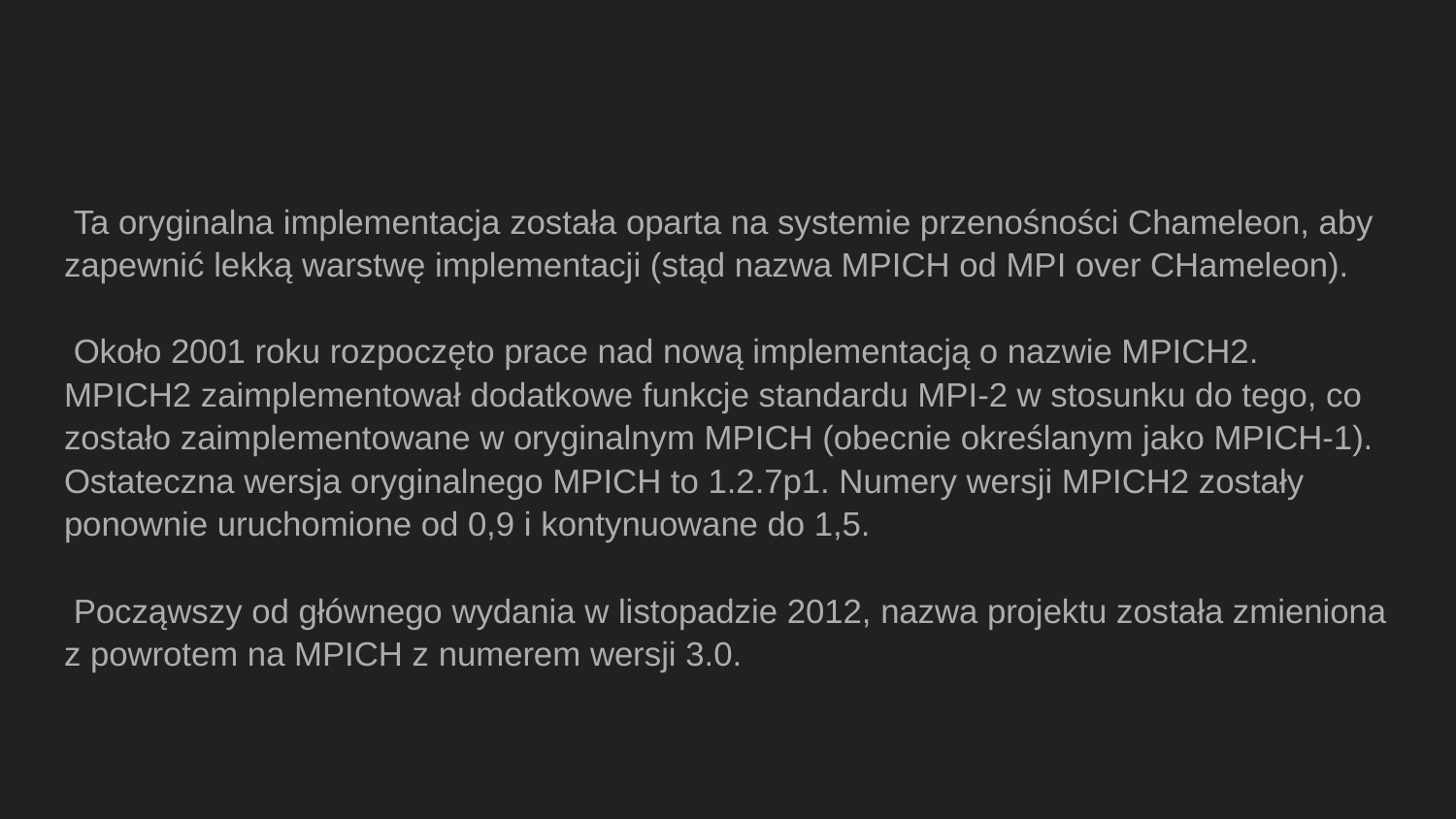

Ta oryginalna implementacja została oparta na systemie przenośności Chameleon, aby zapewnić lekką warstwę implementacji (stąd nazwa MPICH od MPI over CHameleon).
 Około 2001 roku rozpoczęto prace nad nową implementacją o nazwie MPICH2. MPICH2 zaimplementował dodatkowe funkcje standardu MPI-2 w stosunku do tego, co zostało zaimplementowane w oryginalnym MPICH (obecnie określanym jako MPICH-1). Ostateczna wersja oryginalnego MPICH to 1.2.7p1. Numery wersji MPICH2 zostały ponownie uruchomione od 0,9 i kontynuowane do 1,5.
 Począwszy od głównego wydania w listopadzie 2012, nazwa projektu została zmieniona z powrotem na MPICH z numerem wersji 3.0.